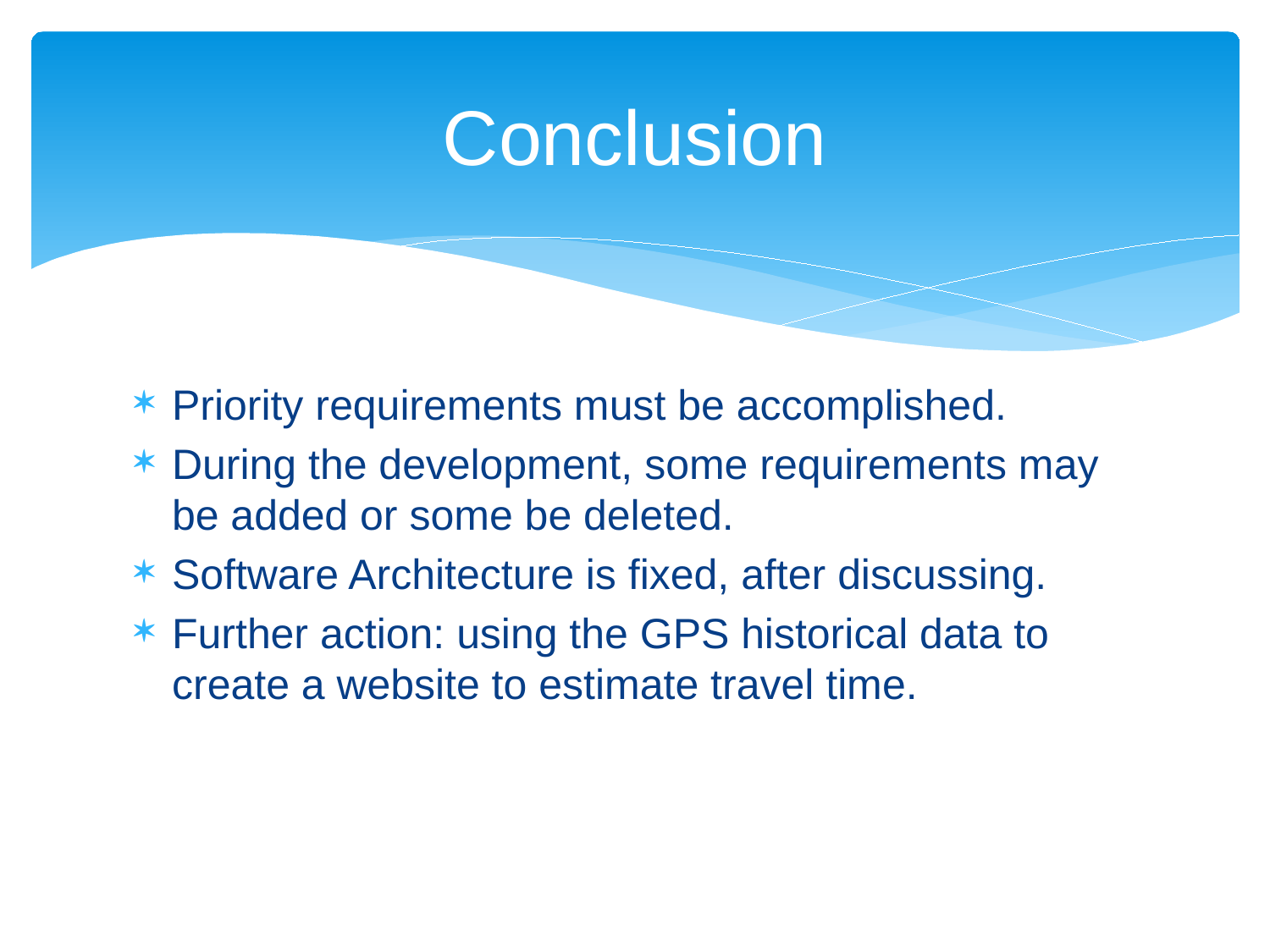

# Conclusion
Priority requirements must be accomplished.
During the development, some requirements may be added or some be deleted.
Software Architecture is fixed, after discussing.
Further action: using the GPS historical data to create a website to estimate travel time.